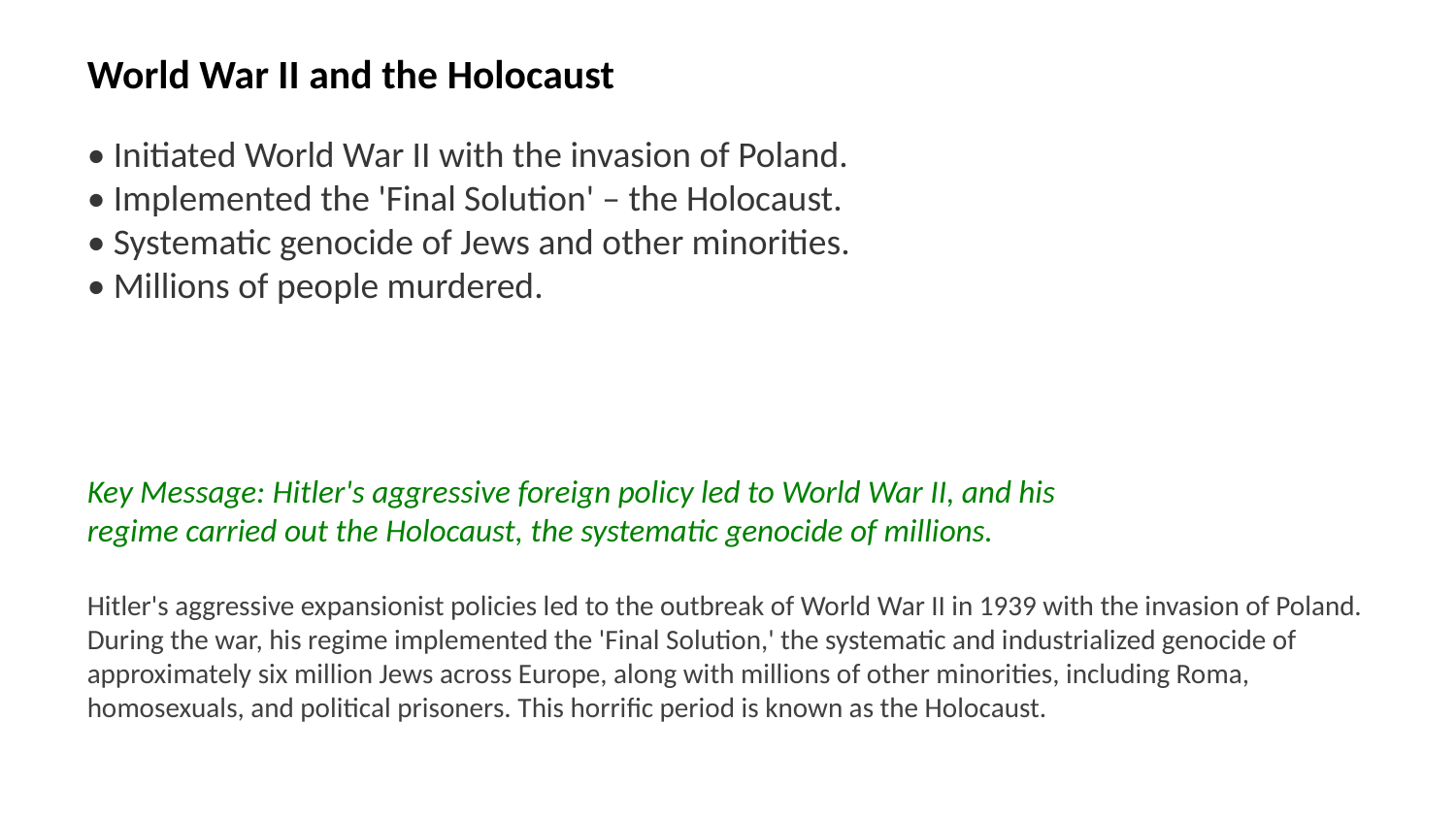

World War II and the Holocaust
• Initiated World War II with the invasion of Poland.
• Implemented the 'Final Solution' – the Holocaust.
• Systematic genocide of Jews and other minorities.
• Millions of people murdered.
Key Message: Hitler's aggressive foreign policy led to World War II, and his regime carried out the Holocaust, the systematic genocide of millions.
Hitler's aggressive expansionist policies led to the outbreak of World War II in 1939 with the invasion of Poland. During the war, his regime implemented the 'Final Solution,' the systematic and industrialized genocide of approximately six million Jews across Europe, along with millions of other minorities, including Roma, homosexuals, and political prisoners. This horrific period is known as the Holocaust.
Images: Invasion of Poland, Auschwitz concentration camp, World War II map, Holocaust victims